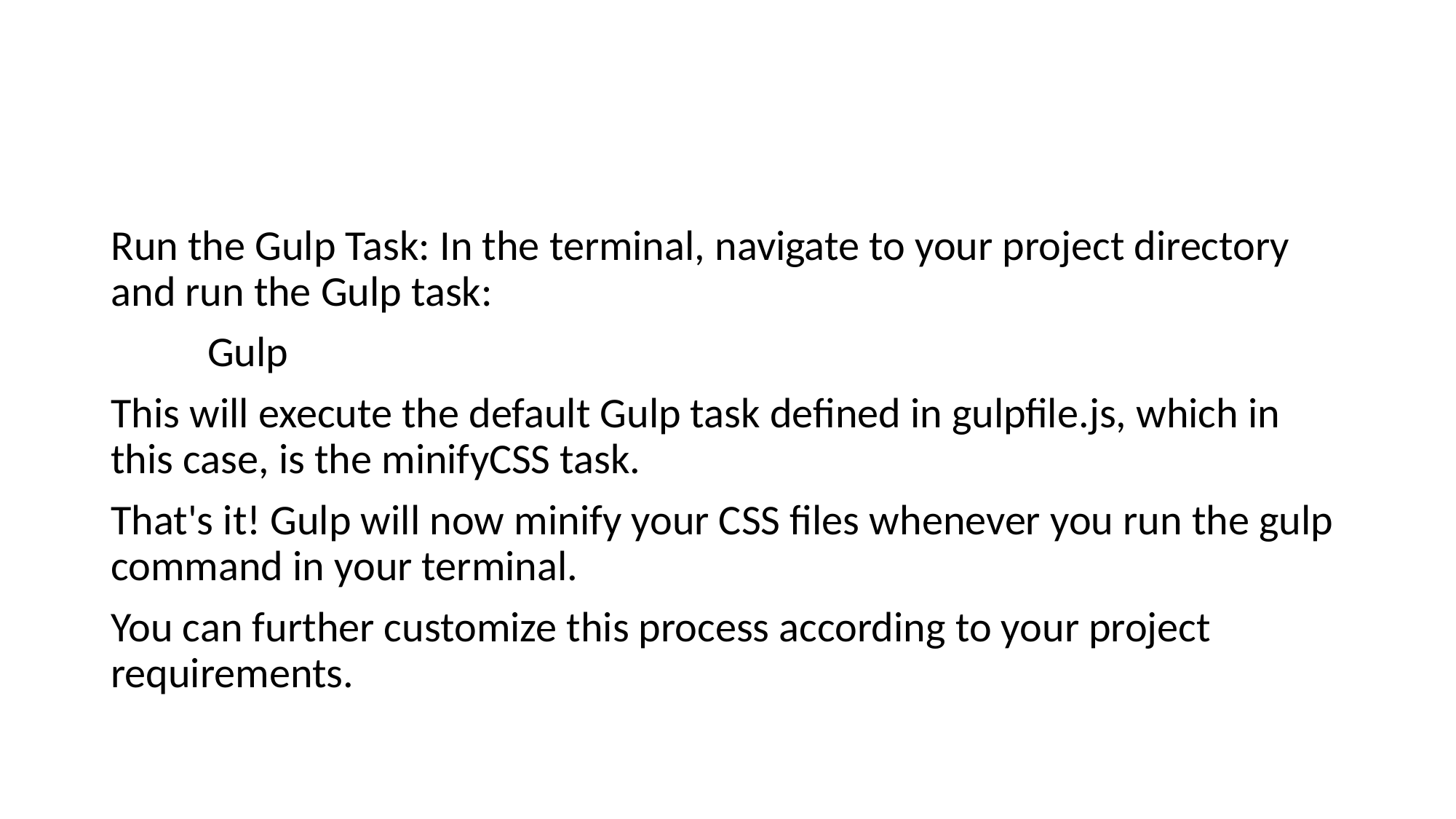

Run the Gulp Task: In the terminal, navigate to your project directory and run the Gulp task:
          Gulp
This will execute the default Gulp task defined in gulpfile.js, which in this case, is the minifyCSS task.
That's it! Gulp will now minify your CSS files whenever you run the gulp command in your terminal.
You can further customize this process according to your project requirements.